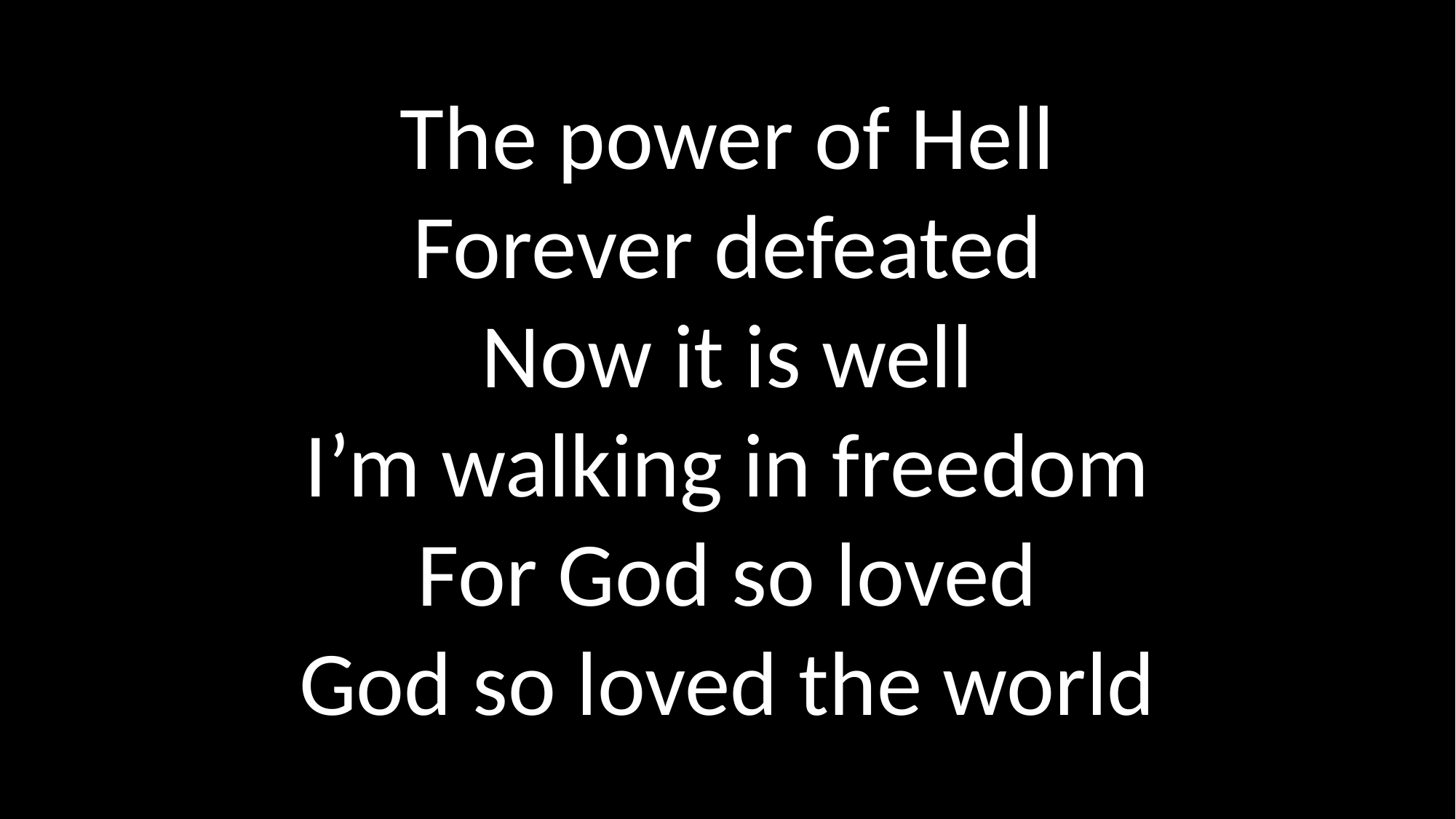

The power of Hell
Forever defeated
Now it is well
I’m walking in freedom
For God so loved
God so loved the world